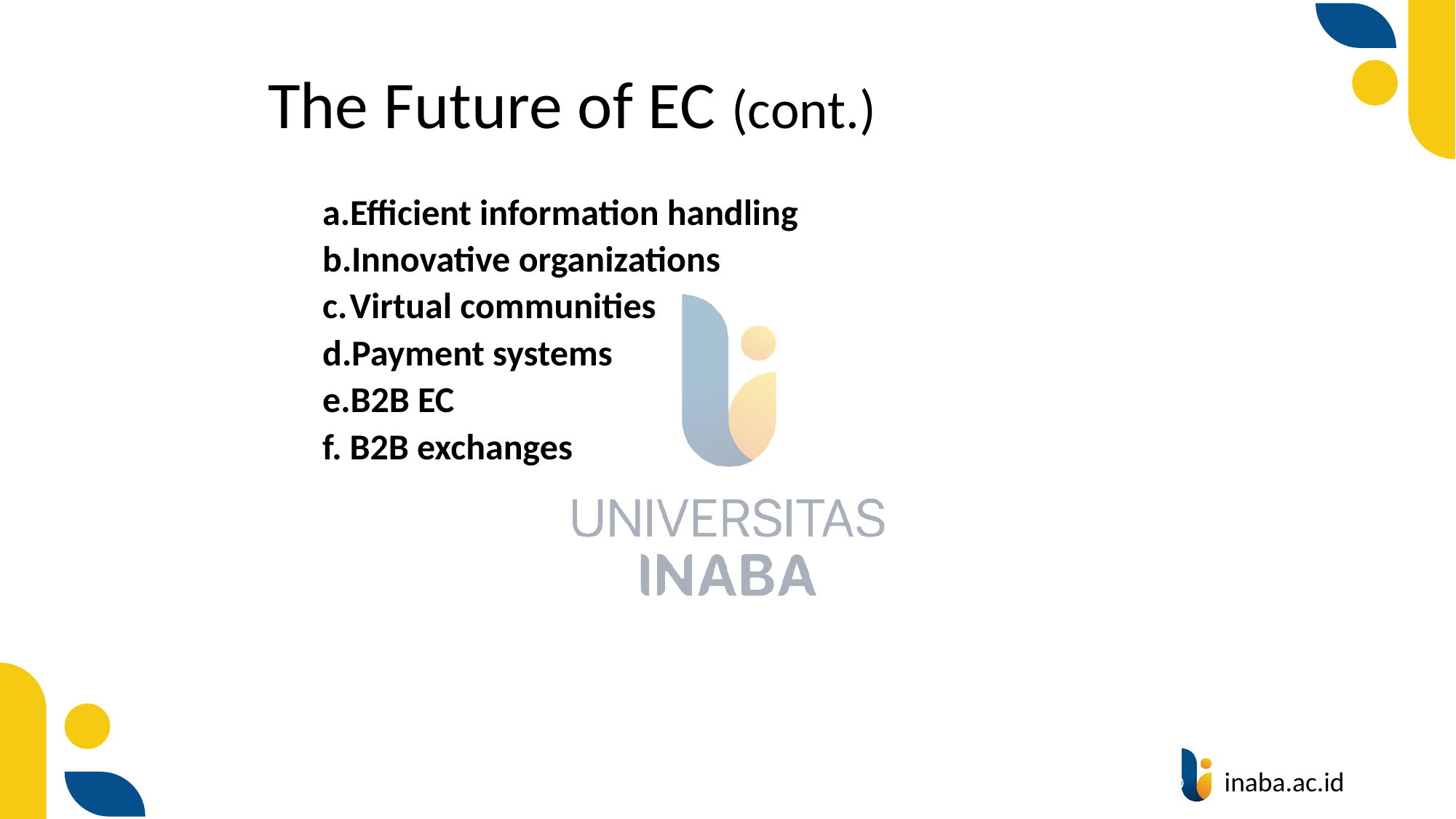

# The Future of EC (cont.)
Efficient information handling
Innovative organizations
Virtual communities
Payment systems
B2B EC
B2B exchanges
81
© Prentice Hall 2020